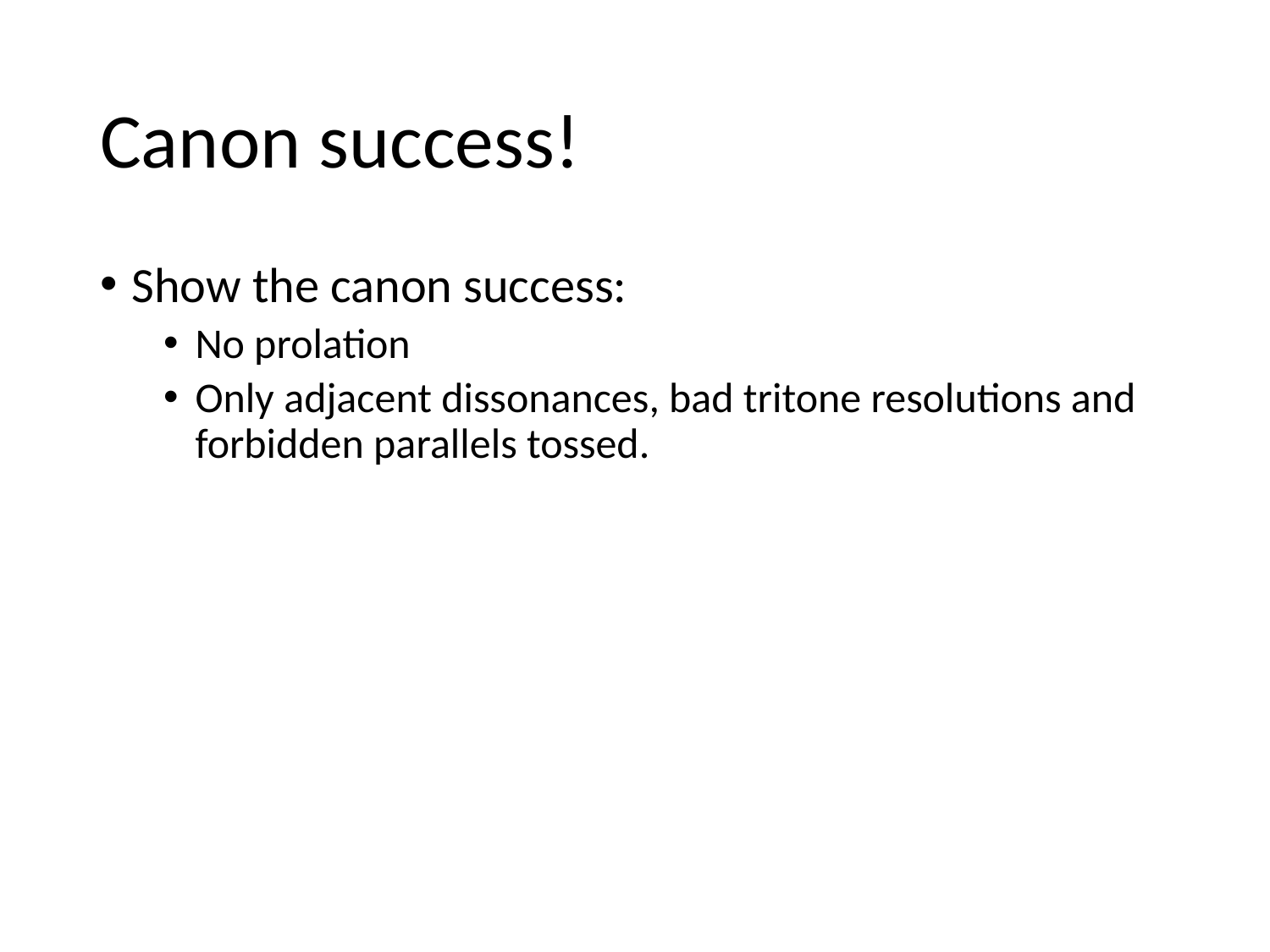

# Canon success!
Show the canon success:
No prolation
Only adjacent dissonances, bad tritone resolutions and forbidden parallels tossed.